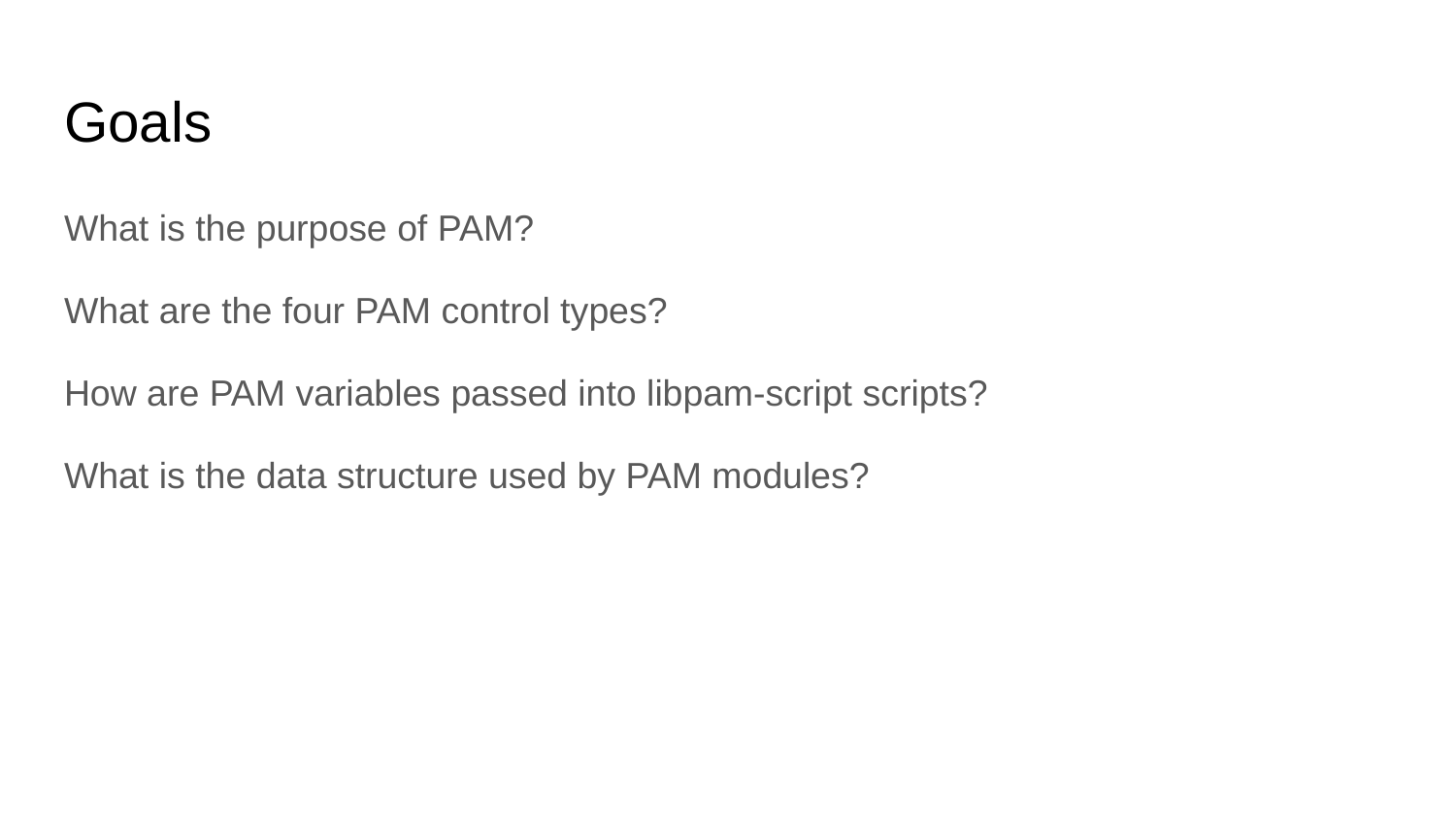

# Goals
What is the purpose of PAM?
What are the four PAM control types?
How are PAM variables passed into libpam-script scripts?
What is the data structure used by PAM modules?